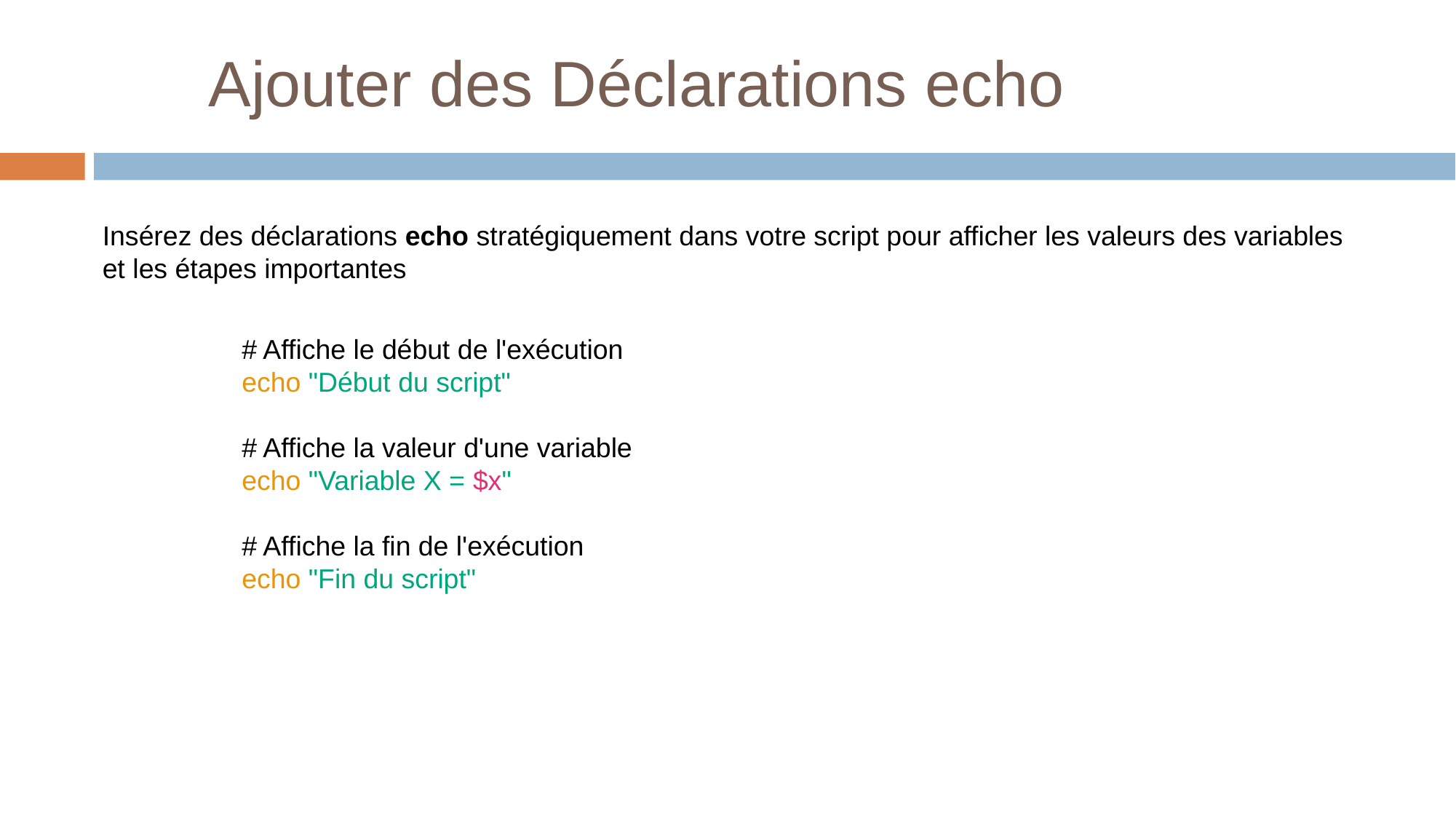

# Ajouter des Déclarations echo
Insérez des déclarations echo stratégiquement dans votre script pour afficher les valeurs des variables et les étapes importantes
# Affiche le début de l'exécution
echo "Début du script"

# Affiche la valeur d'une variable
echo "Variable X = $x"

# Affiche la fin de l'exécution
echo "Fin du script"